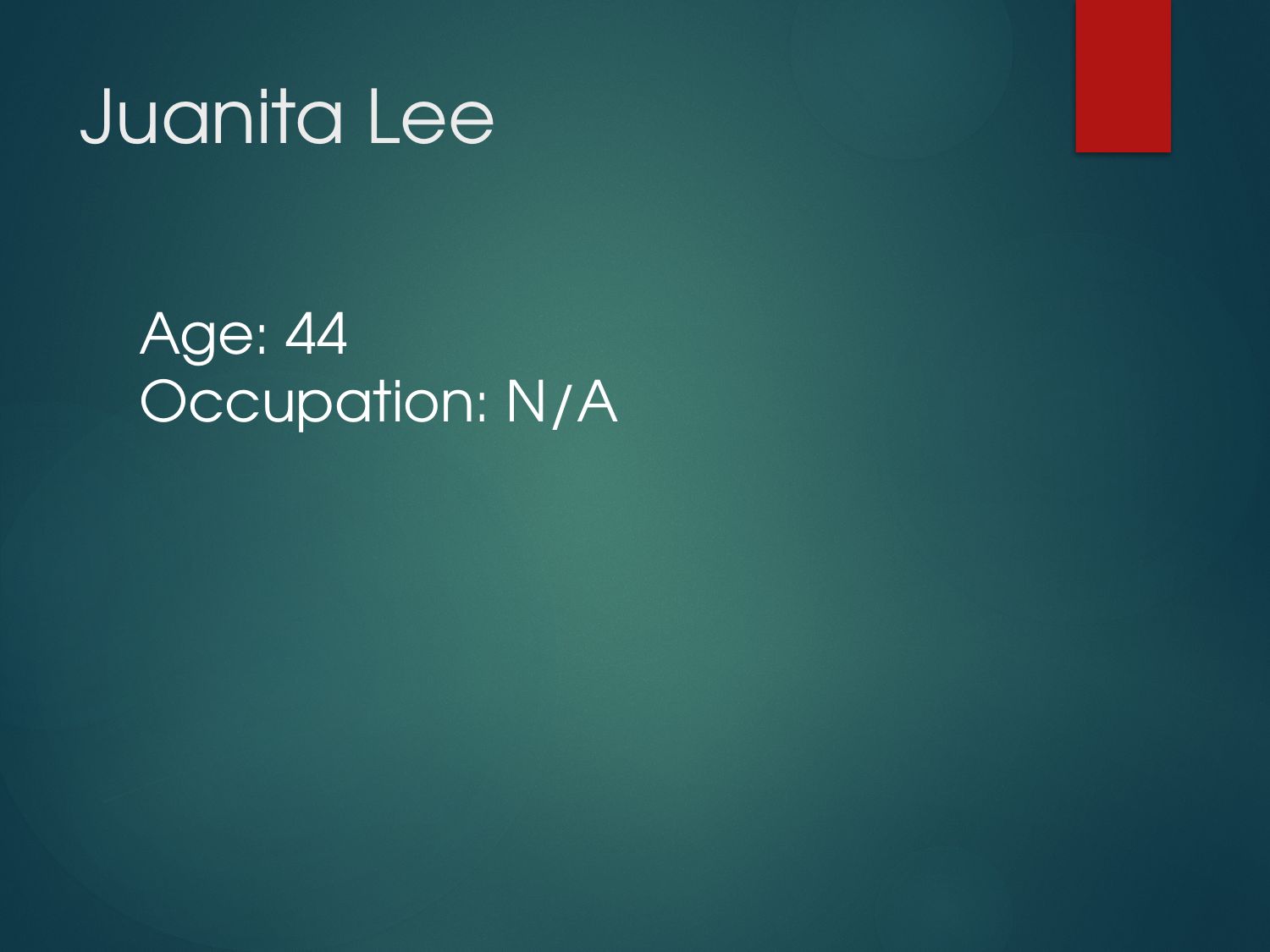

# Juanita Lee

Age: 44
Occupation: N/A